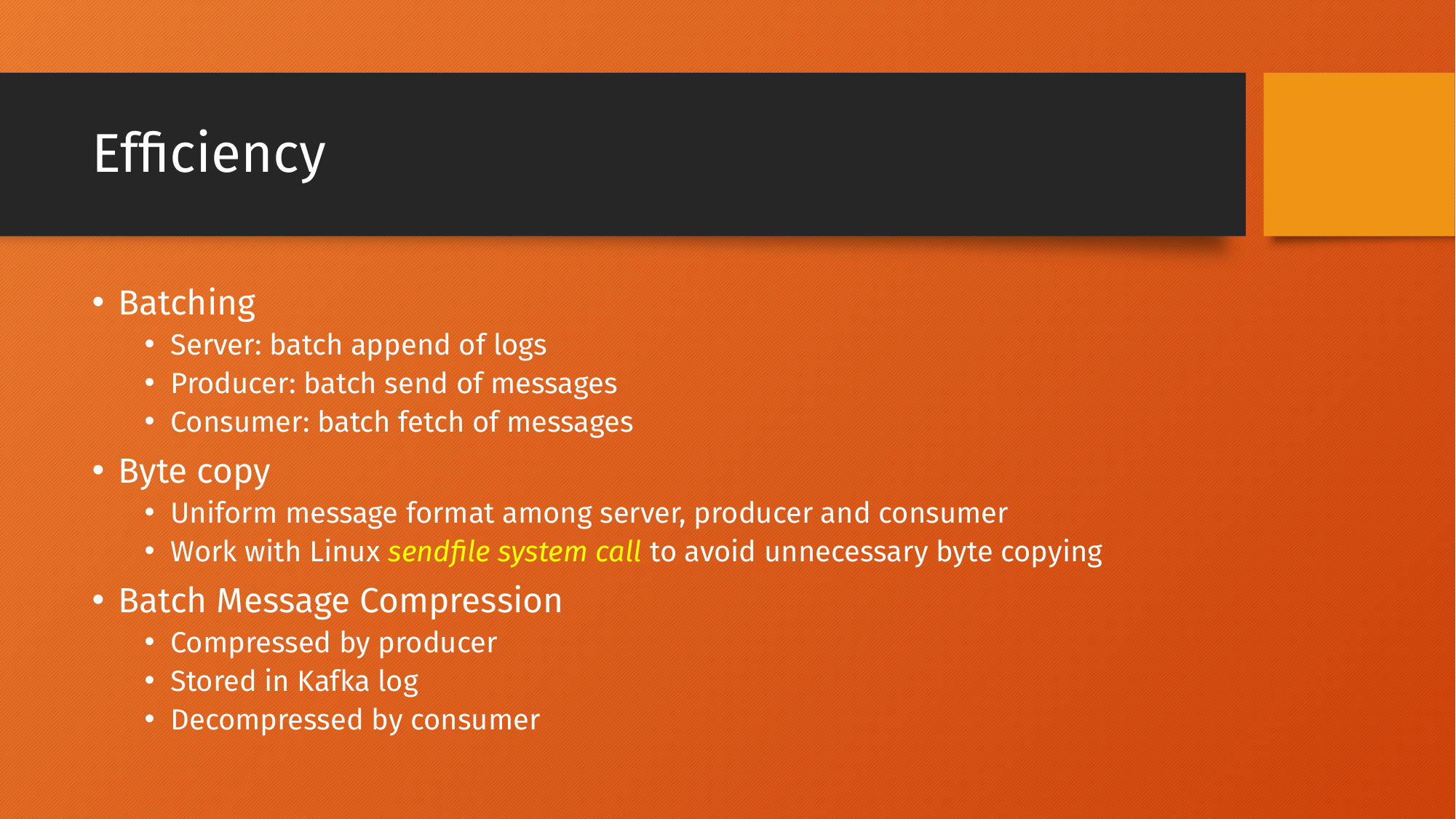

# Efficiency
Batching
Server: batch append of logs
Producer: batch send of messages
Consumer: batch fetch of messages
Byte copy
Uniform message format among server, producer and consumer
Work with Linux sendfile system call to avoid unnecessary byte copying
Batch Message Compression
Compressed by producer
Stored in Kafka log
Decompressed by consumer